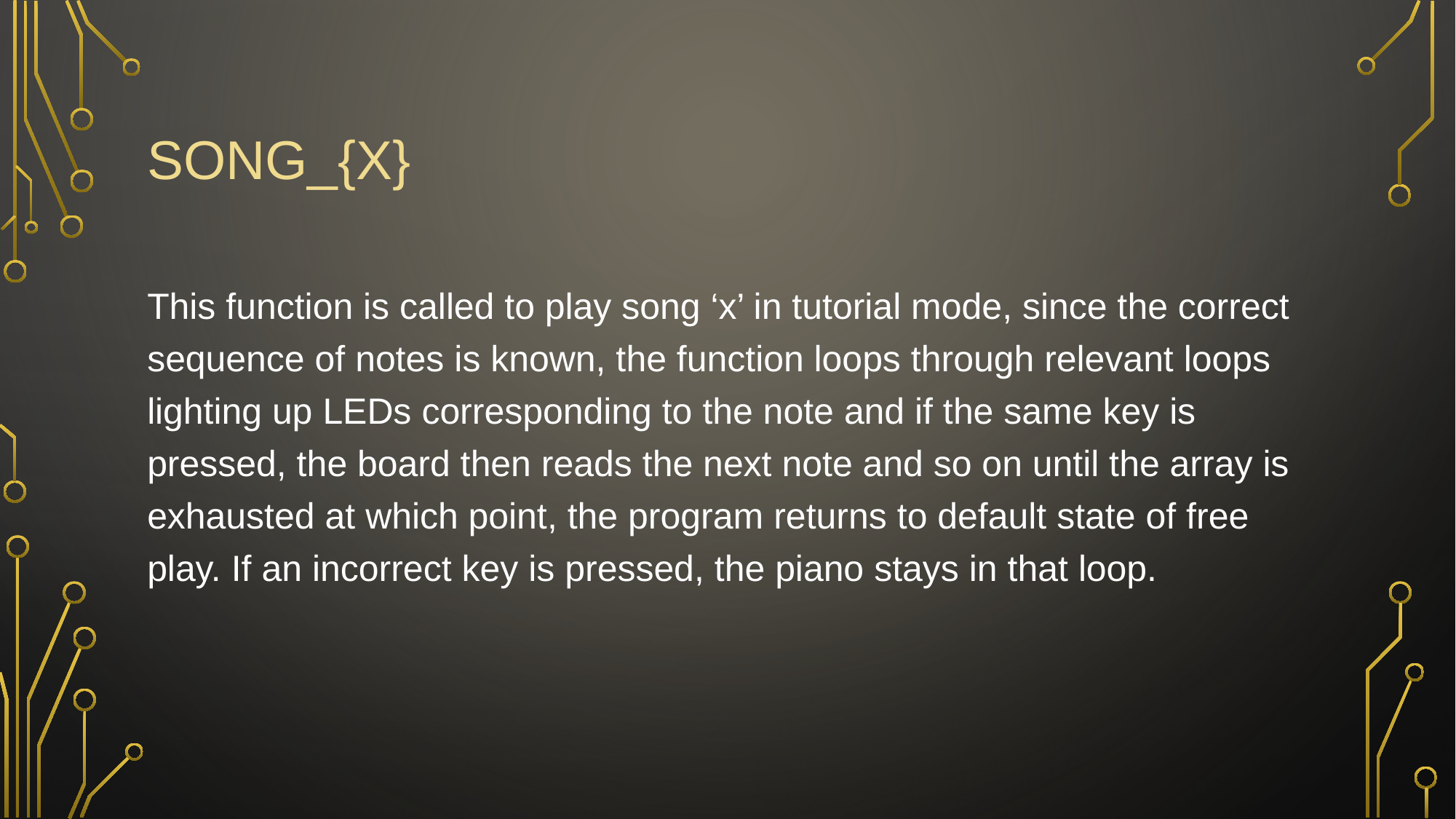

# song_{x}
This function is called to play song ‘x’ in tutorial mode, since the correct sequence of notes is known, the function loops through relevant loops lighting up LEDs corresponding to the note and if the same key is pressed, the board then reads the next note and so on until the array is exhausted at which point, the program returns to default state of free play. If an incorrect key is pressed, the piano stays in that loop.